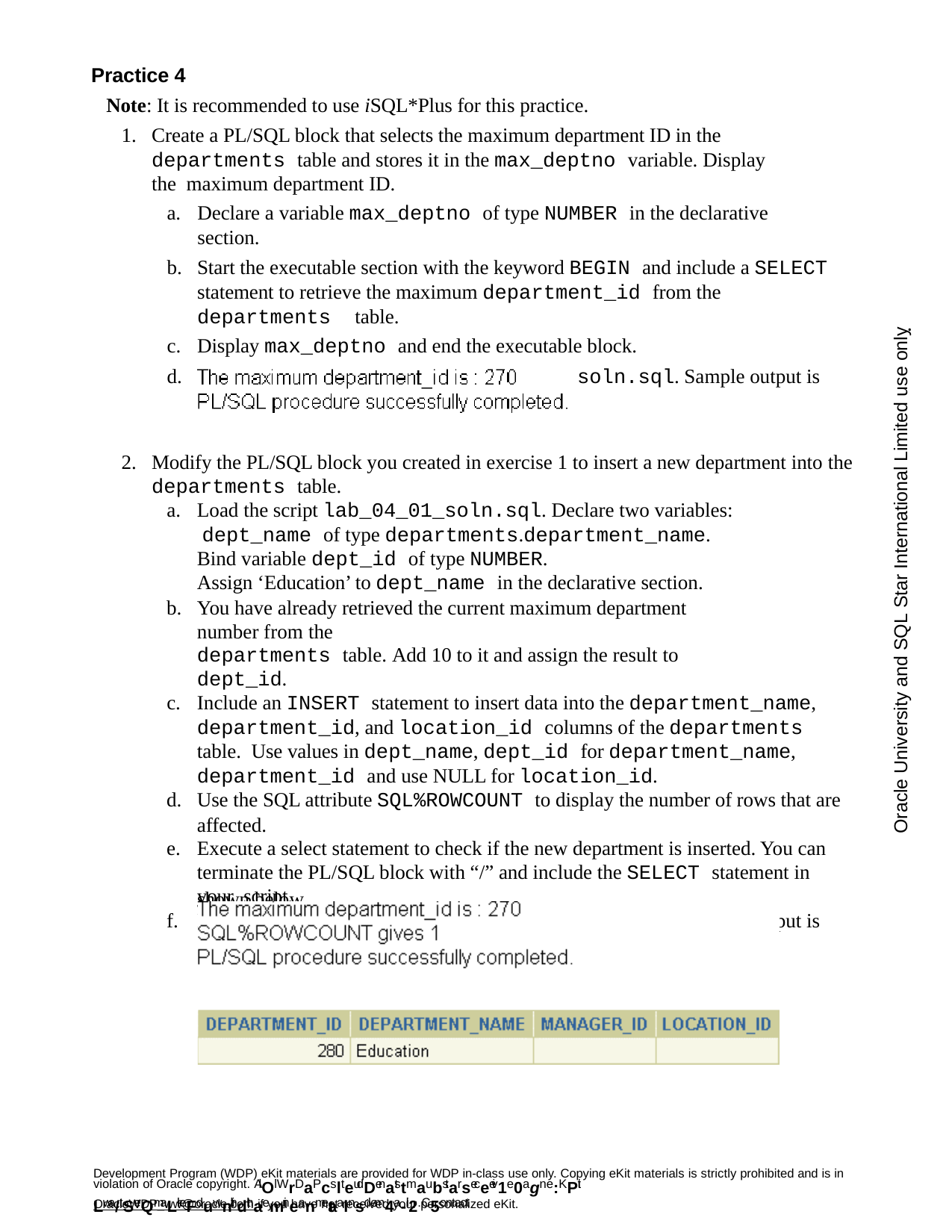

Practice 4
Note: It is recommended to use iSQL*Plus for this practice.
Create a PL/SQL block that selects the maximum department ID in the  departments table and stores it in the max_deptno variable. Display the  maximum department ID.
Declare a variable max_deptno of type NUMBER in the declarative section.
Start the executable section with the keyword BEGIN and include a SELECT  statement to retrieve the maximum department_id from the departments  table.
Display max_deptno and end the executable block.
Execute and save your script as lab_04_01_soln.sql. Sample output is
Oracle University and SQL Star International Limited use onlyฺ

shown below.
Modify the PL/SQL block you created in exercise 1 to insert a new department into the
departments table.
Load the script lab_04_01_soln.sql. Declare two variables:  dept_name of type departments.department_name.  Bind variable dept_id of type NUMBER.
Assign ‘Education’ to dept_name in the declarative section.
You have already retrieved the current maximum department number from the
departments table. Add 10 to it and assign the result to dept_id.
Include an INSERT statement to insert data into the department_name,  department_id, and location_id columns of the departments table.  Use values in dept_name, dept_id for department_name,  department_id and use NULL for location_id.
Use the SQL attribute SQL%ROWCOUNT to display the number of rows that are
affected.
Execute a select statement to check if the new department is inserted. You can  terminate the PL/SQL block with “/” and include the SELECT statement in your  script.
Execute and save your script as lab_04_02_soln.sql. Sample output is
shown below.

Development Program (WDP) eKit materials are provided for WDP in-class use only. Copying eKit materials is strictly prohibited and is in
violation of Oracle copyright. AlOl WrDaPcslteudDenatstmaubstarseceeiv1e0agn e:KPit Lwa/tSerQmaLrkeFduwnithdthaemir neanmetaalnsd em4a-il2. C5ontact
OracleWDP_ww@oracle.com if you have not received your personalized eKit.